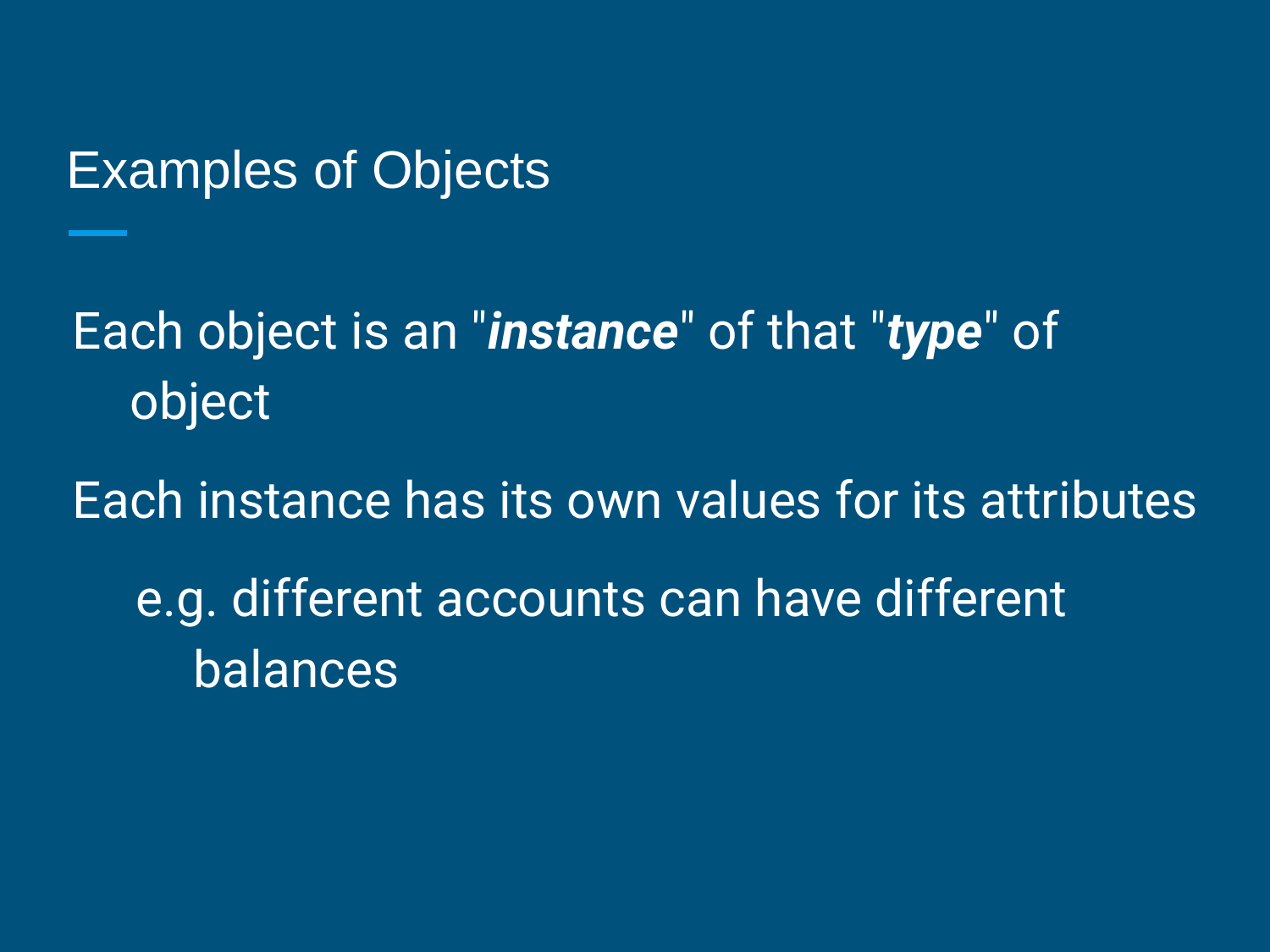

# Examples of Objects
Each object is an "instance" of that "type" of object
Each instance has its own values for its attributes
e.g. different accounts can have different balances